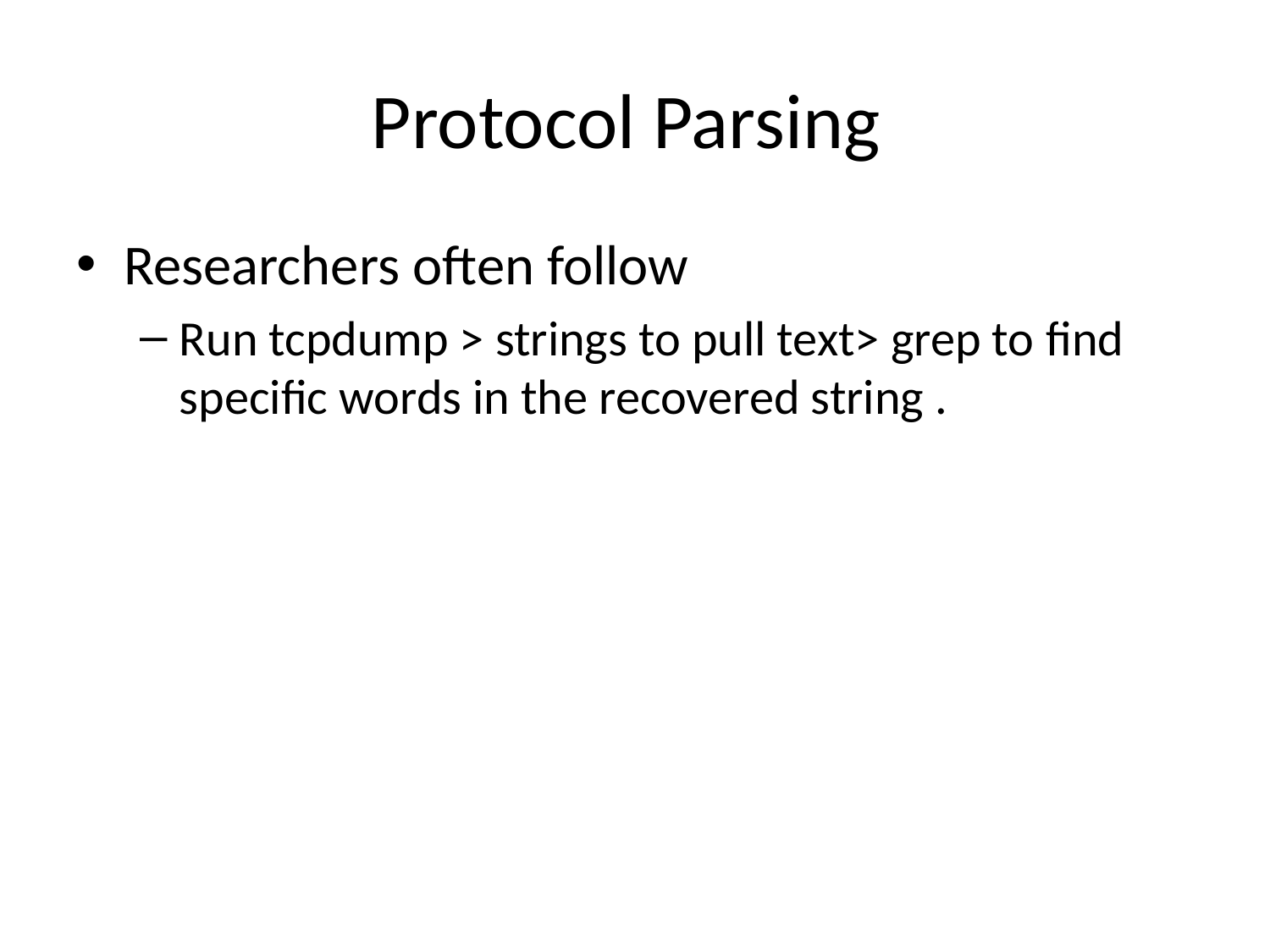

# Protocol Parsing
Researchers often follow
Run tcpdump > strings to pull text> grep to find specific words in the recovered string .